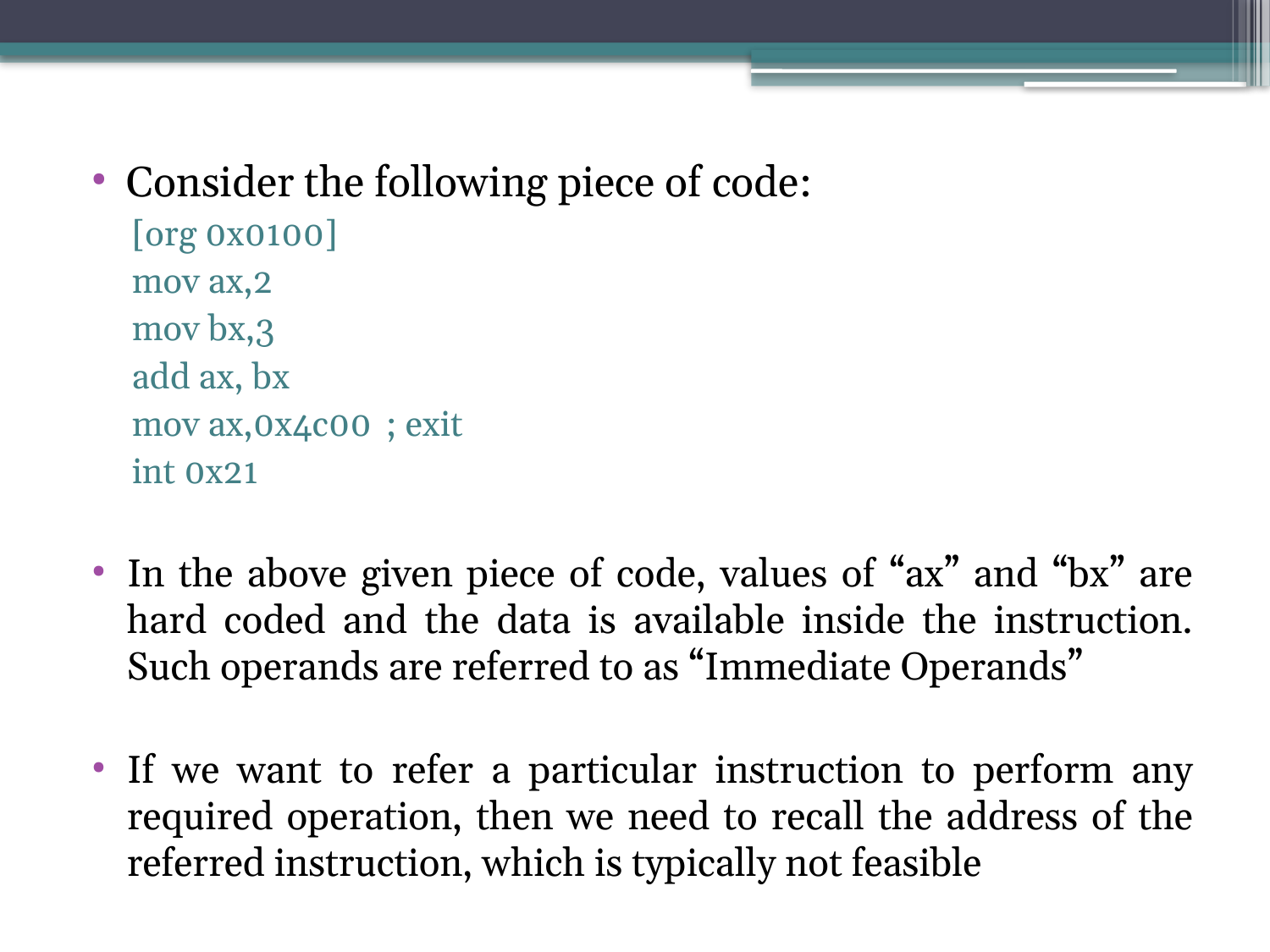

Consider the following piece of code:
[org 0x0100]
mov ax,2
mov bx,3
add ax, bx
mov ax,0x4c00 	; exit
int 0x21

In the above given piece of code, values of “ax” and “bx” are hard coded and the data is available inside the instruction. Such operands are referred to as “Immediate Operands”

If we want to refer a particular instruction to perform any required operation, then we need to recall the address of the referred instruction, which is typically not feasible